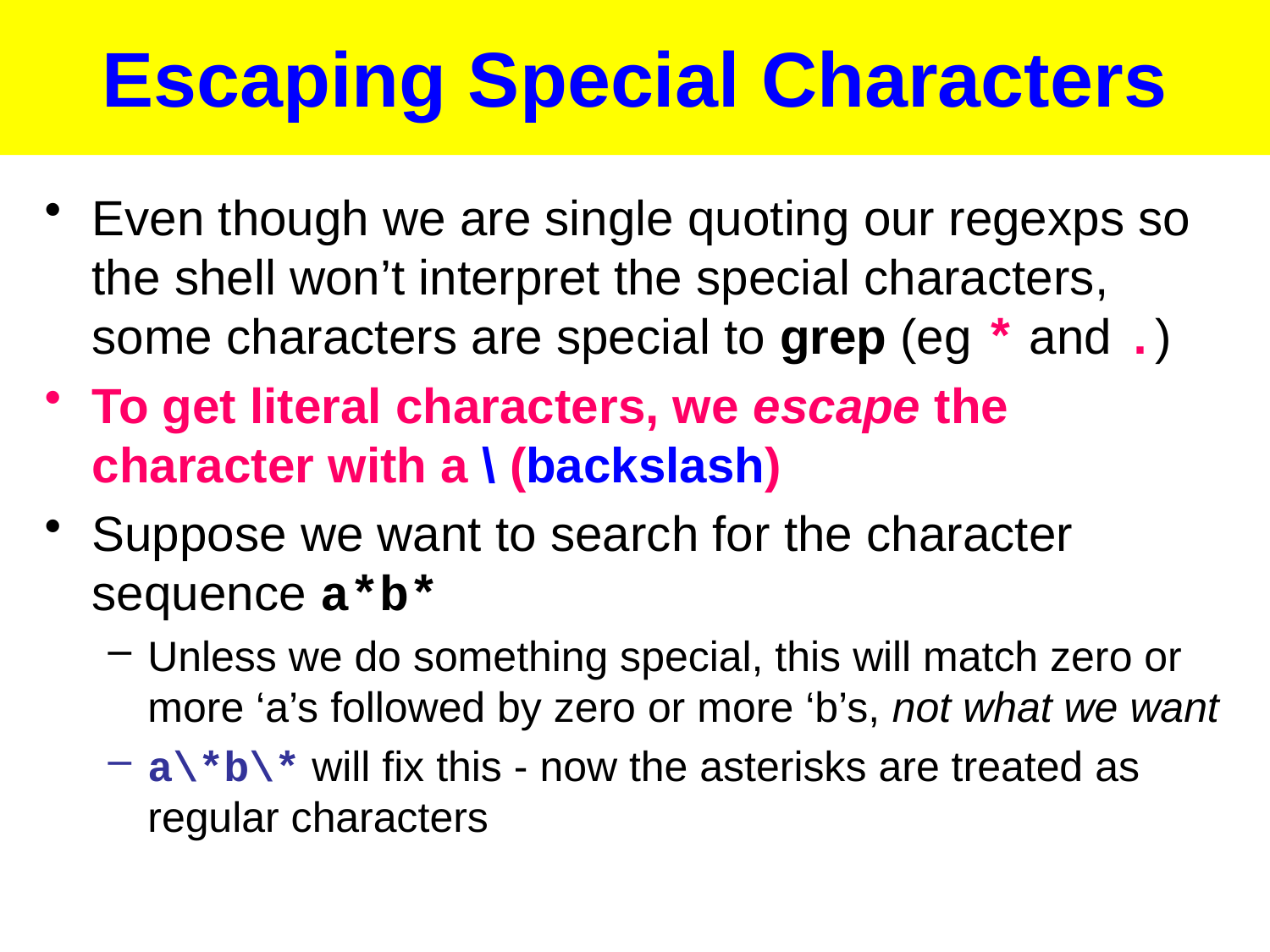

# Escaping Special Characters
Even though we are single quoting our regexps so the shell won’t interpret the special characters, some characters are special to grep (eg * and .)
To get literal characters, we escape the character with a \ (backslash)
Suppose we want to search for the character sequence a*b*
Unless we do something special, this will match zero or more ‘a’s followed by zero or more ‘b’s, not what we want
a\*b\* will fix this - now the asterisks are treated as regular characters